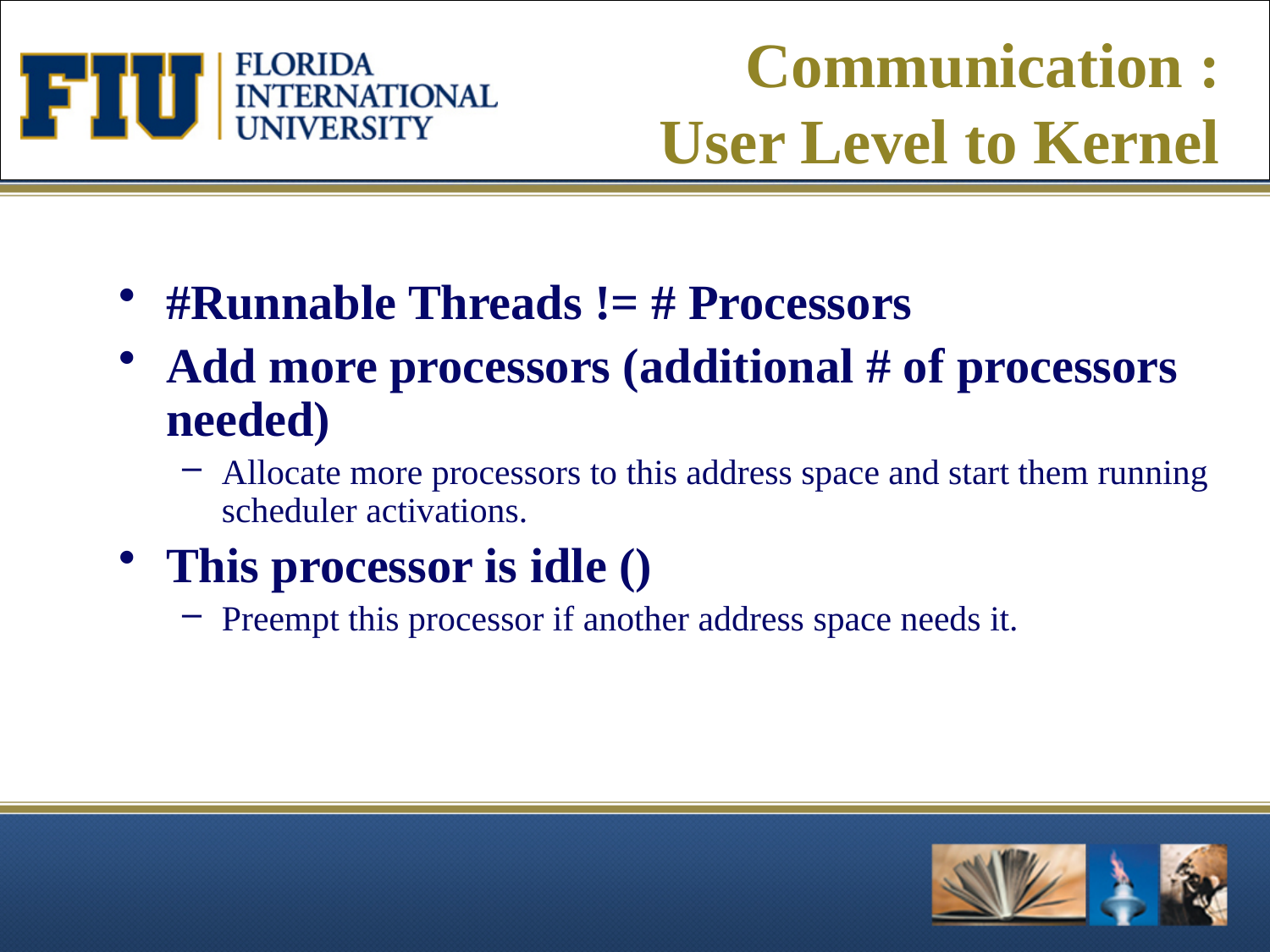

# Communication : User Level to Kernel
#Runnable Threads != # Processors
Add more processors (additional # of processors needed)
Allocate more processors to this address space and start them running scheduler activations.
This processor is idle ()
Preempt this processor if another address space needs it.